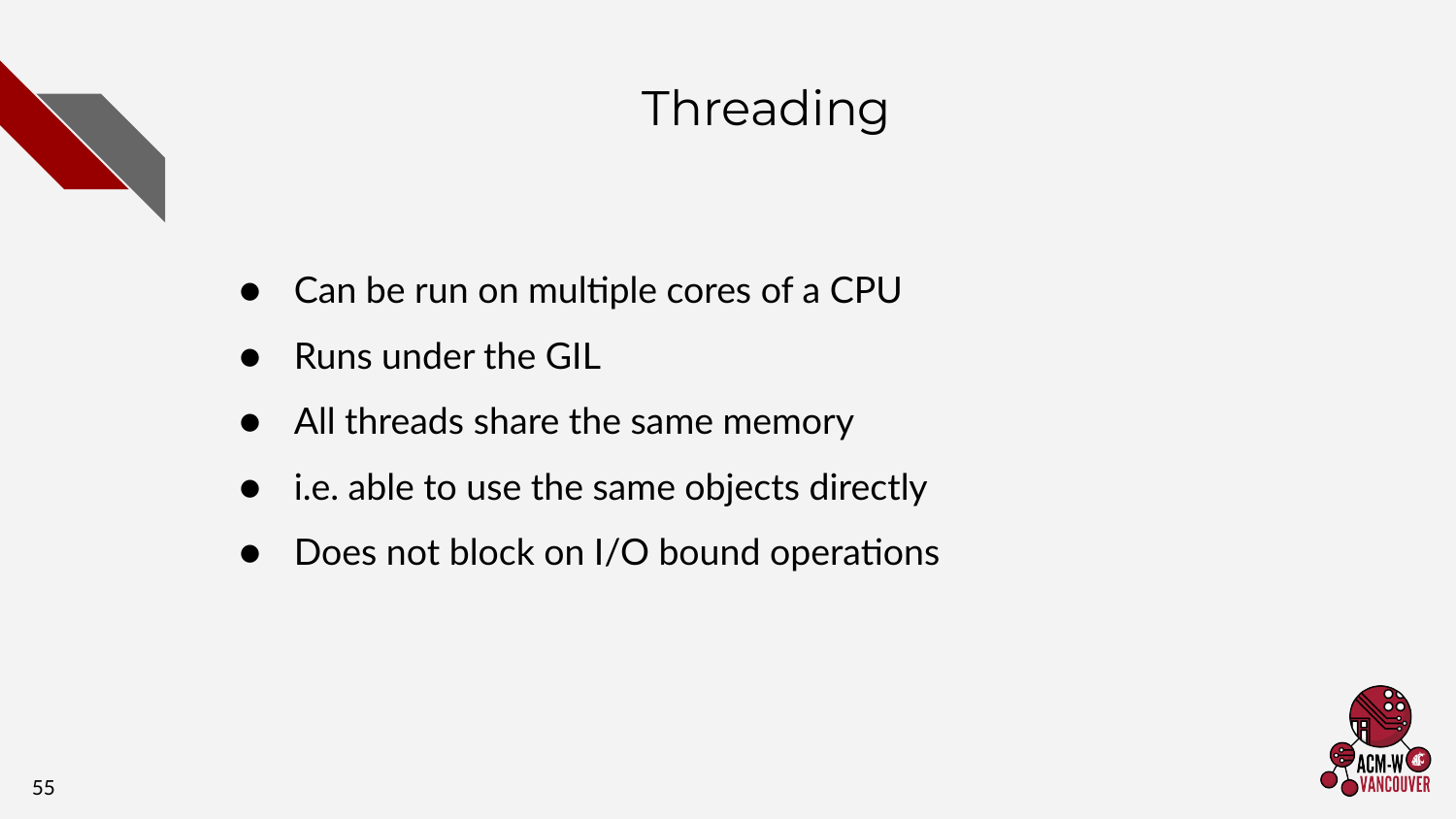

# Threading
Can be run on multiple cores of a CPU
Runs under the GIL
All threads share the same memory
i.e. able to use the same objects directly
Does not block on I/O bound operations
55